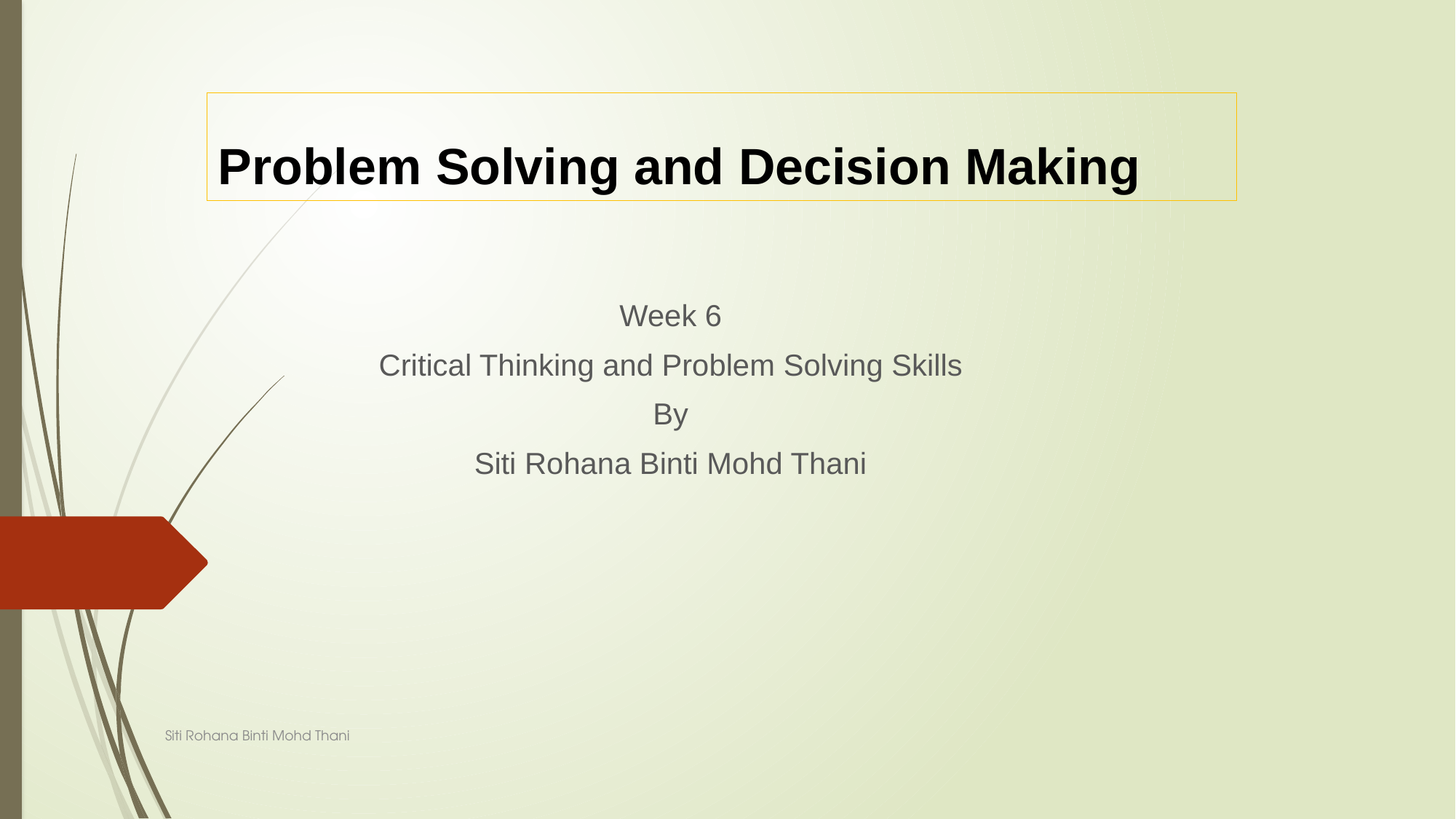

# Problem Solving and Decision Making
Week 6
Critical Thinking and Problem Solving Skills
By
Siti Rohana Binti Mohd Thani

Siti Rohana Binti Mohd Thani